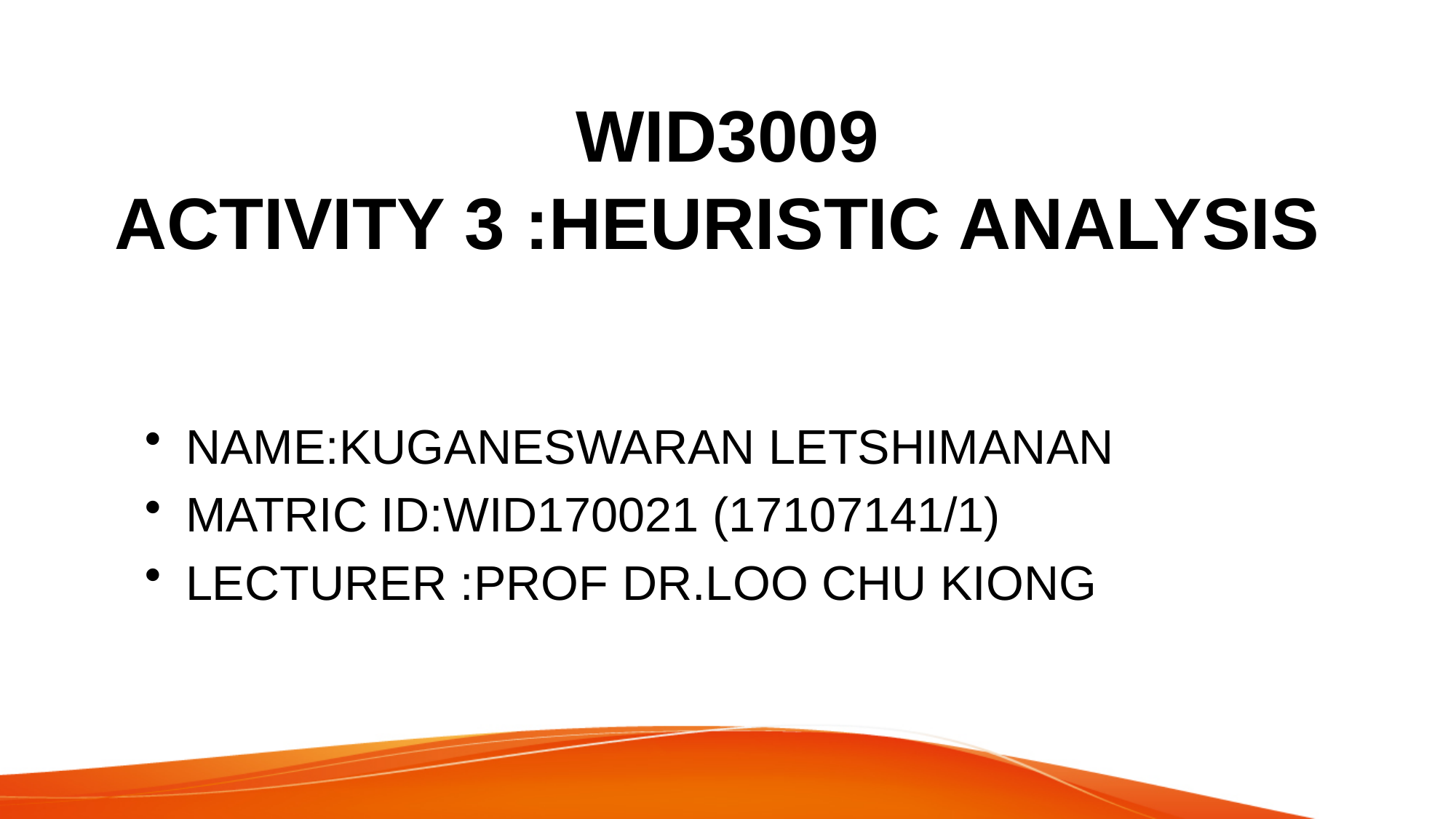

# WID3009 ACTIVITY 3 :HEURISTIC ANALYSIS
NAME:KUGANESWARAN LETSHIMANAN
MATRIC ID:WID170021 (17107141/1)
LECTURER :PROF DR.LOO CHU KIONG